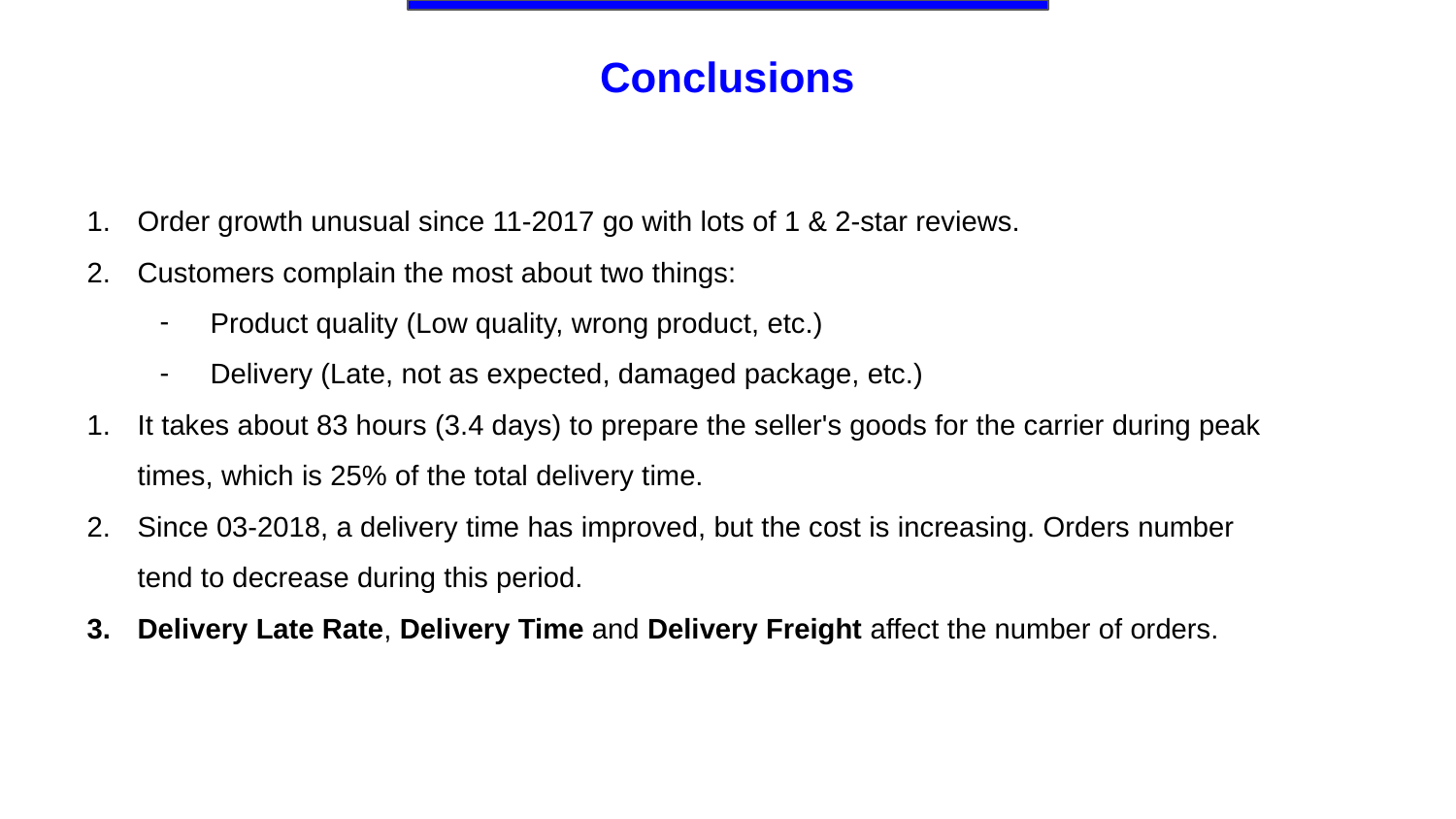

Conclusions
Order growth unusual since 11-2017 go with lots of 1 & 2-star reviews.
Customers complain the most about two things:
Product quality (Low quality, wrong product, etc.)
Delivery (Late, not as expected, damaged package, etc.)
It takes about 83 hours (3.4 days) to prepare the seller's goods for the carrier during peak times, which is 25% of the total delivery time.
Since 03-2018, a delivery time has improved, but the cost is increasing. Orders number tend to decrease during this period.
Delivery Late Rate, Delivery Time and Delivery Freight affect the number of orders.